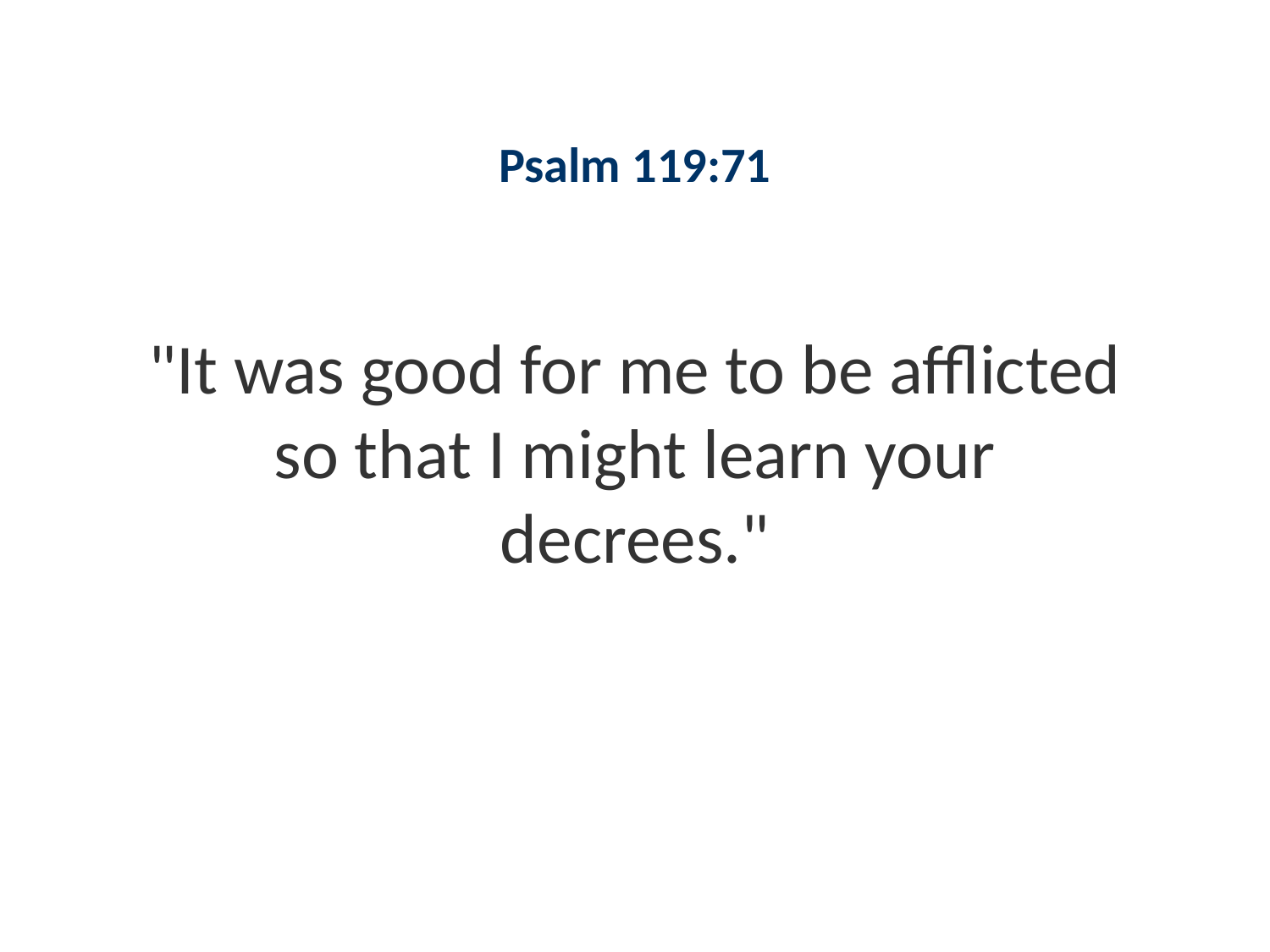

#
Psalm 119:71
"It was good for me to be afflicted so that I might learn your decrees."